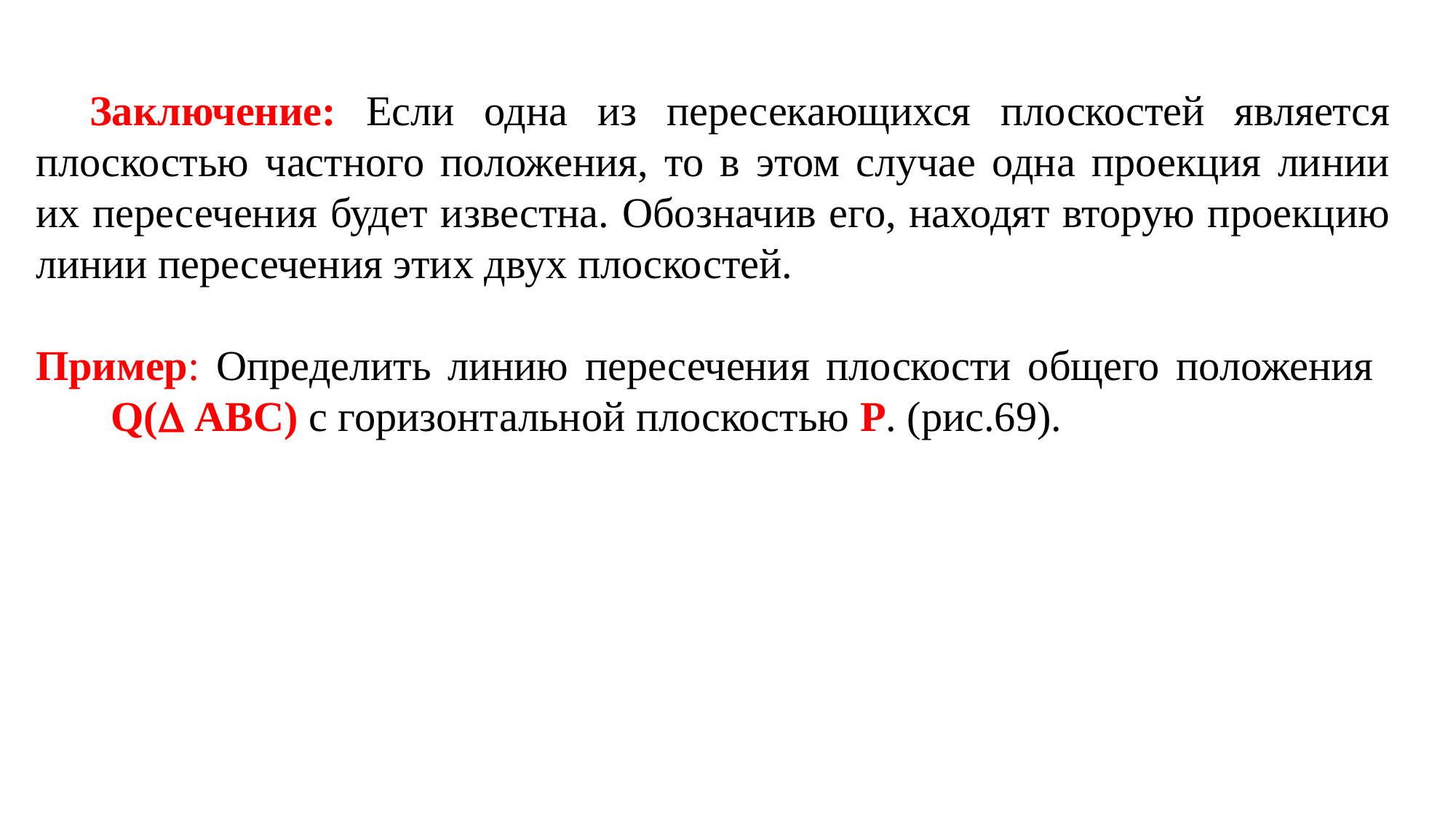

Заключение: Если одна из пересекающихся плоскостей является плоскостью частного положения, то в этом случае одна проекция линии их пересечения будет известна. Обозначив его, находят вторую проекцию линии пересечения этих двух плоскостей.

Пример: Определить линию пересечения плоскости общего положения  Q(Δ АВС) с горизонтальной плоскостью Р. (рис.69).